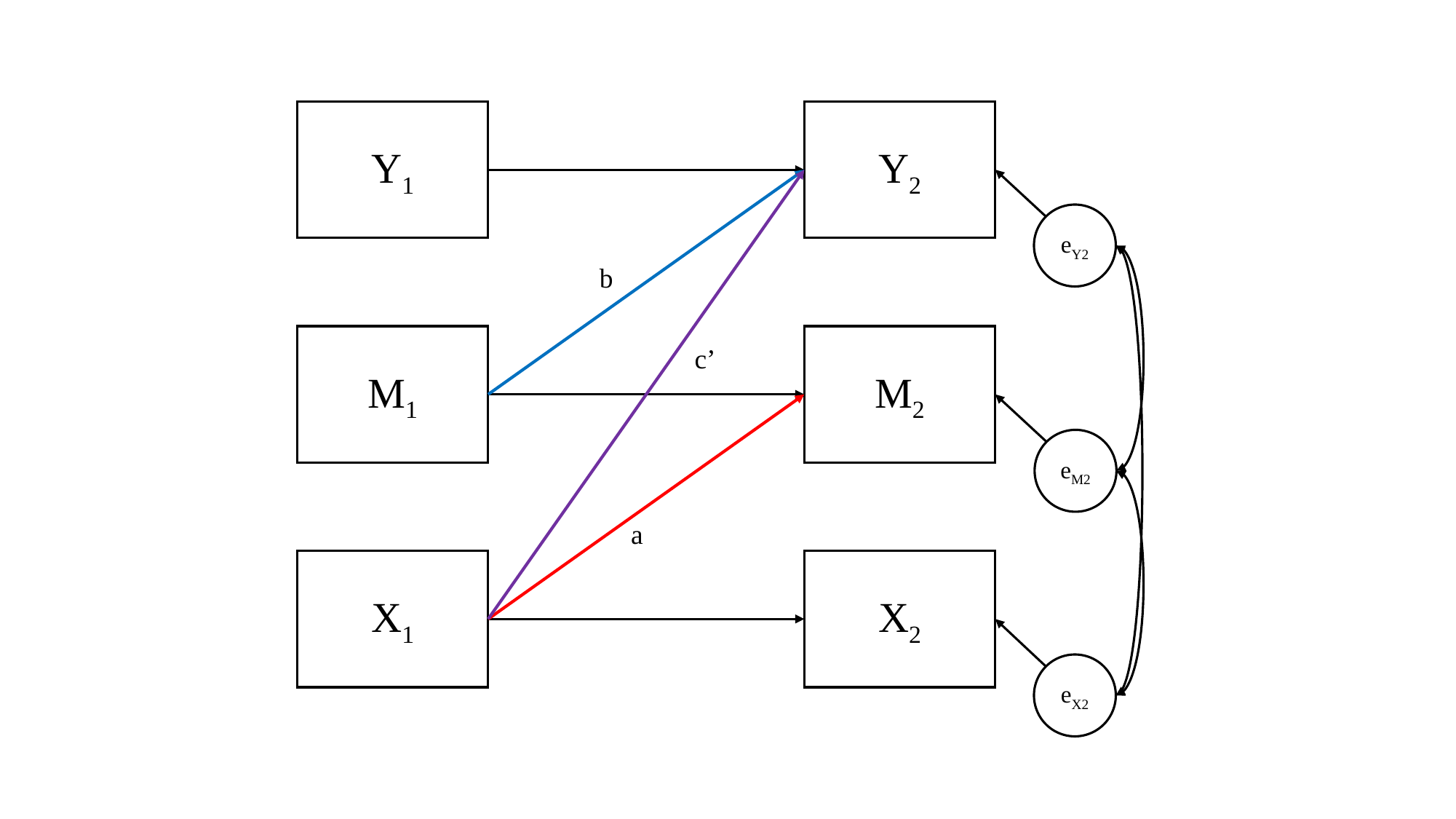

Y1
Y2
eY2
b
M1
M2
c’
eM2
a
X1
X2
eX2